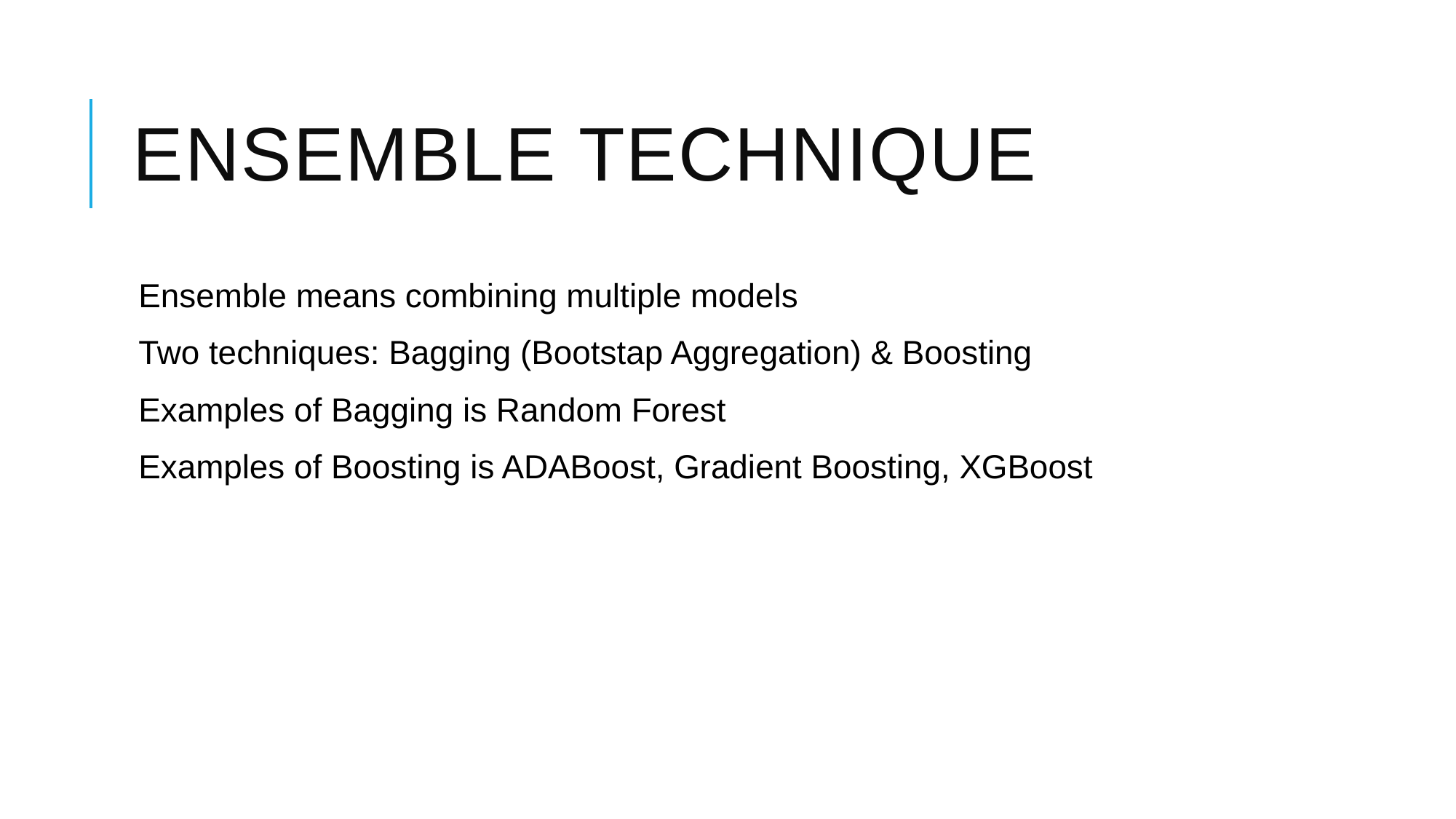

# Ensemble Technique
Ensemble means combining multiple models
Two techniques: Bagging (Bootstap Aggregation) & Boosting
Examples of Bagging is Random Forest
Examples of Boosting is ADABoost, Gradient Boosting, XGBoost